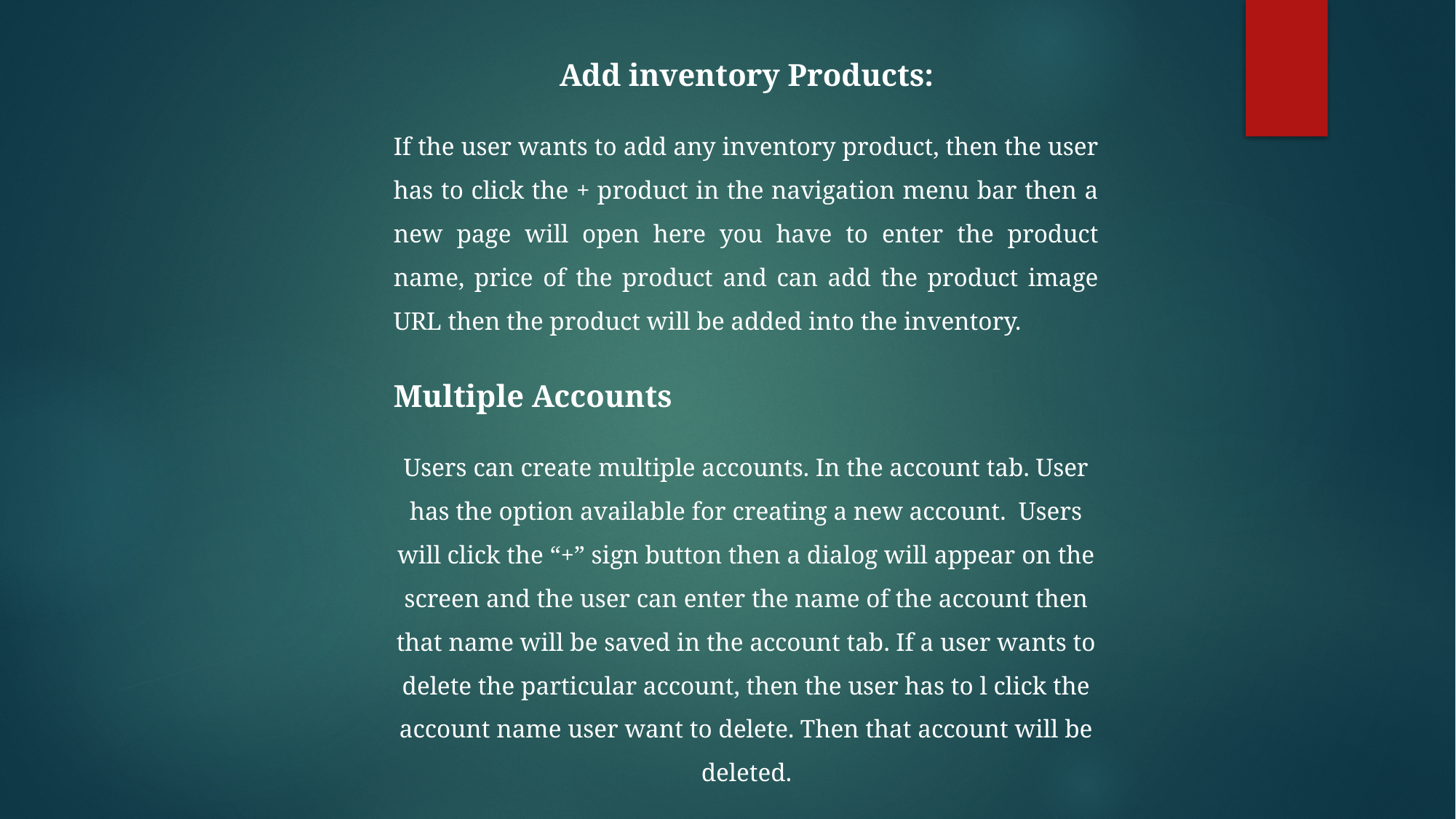

Add inventory Products:
If the user wants to add any inventory product, then the user has to click the + product in the navigation menu bar then a new page will open here you have to enter the product name, price of the product and can add the product image URL then the product will be added into the inventory.
Multiple Accounts
Users can create multiple accounts. In the account tab. User has the option available for creating a new account.  Users will click the “+” sign button then a dialog will appear on the screen and the user can enter the name of the account then that name will be saved in the account tab. If a user wants to delete the particular account, then the user has to l click the account name user want to delete. Then that account will be deleted.